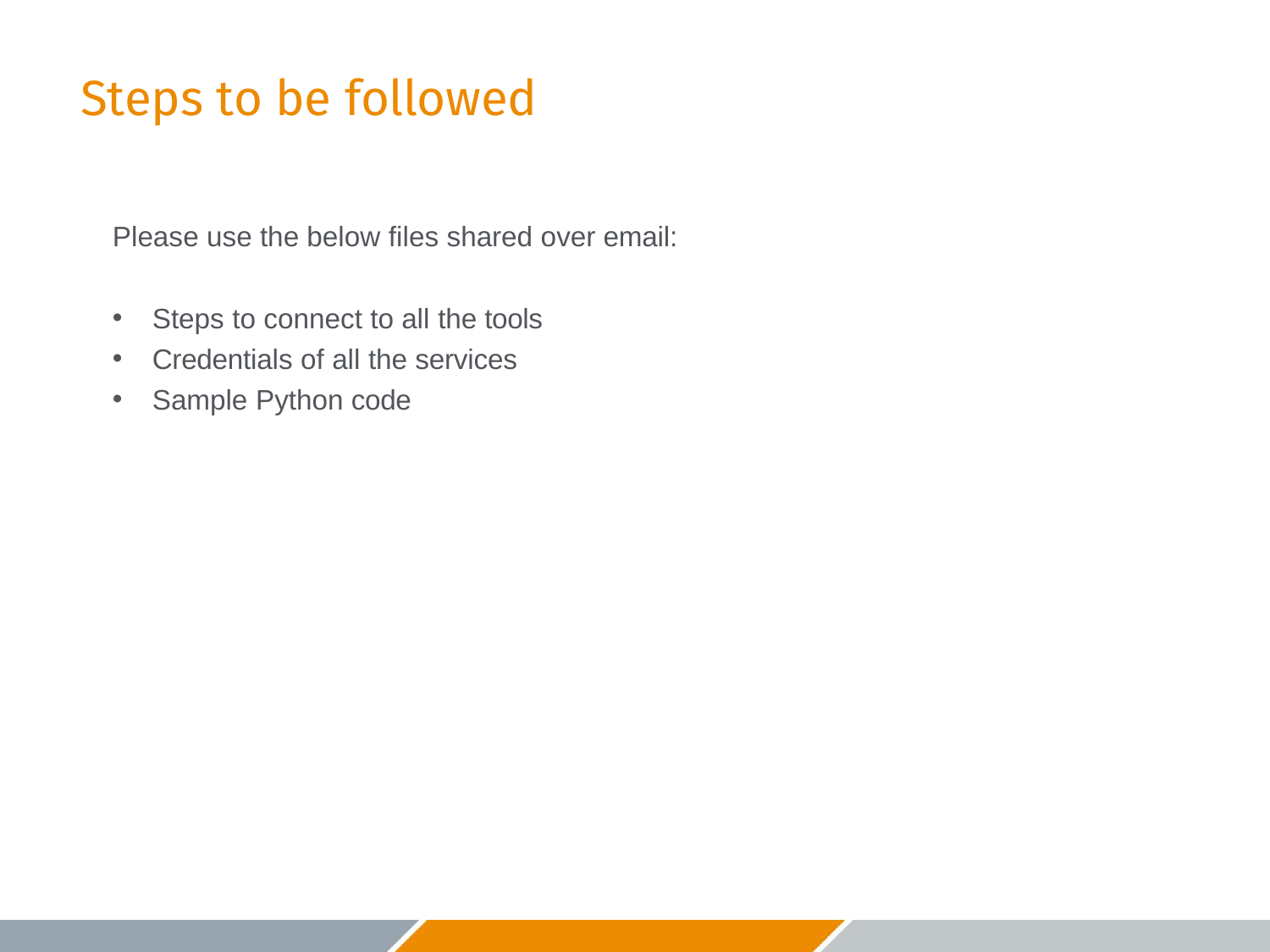

# Steps to be followed
Please use the below files shared over email:

Steps to connect to all the tools
Credentials of all the services
Sample Python code